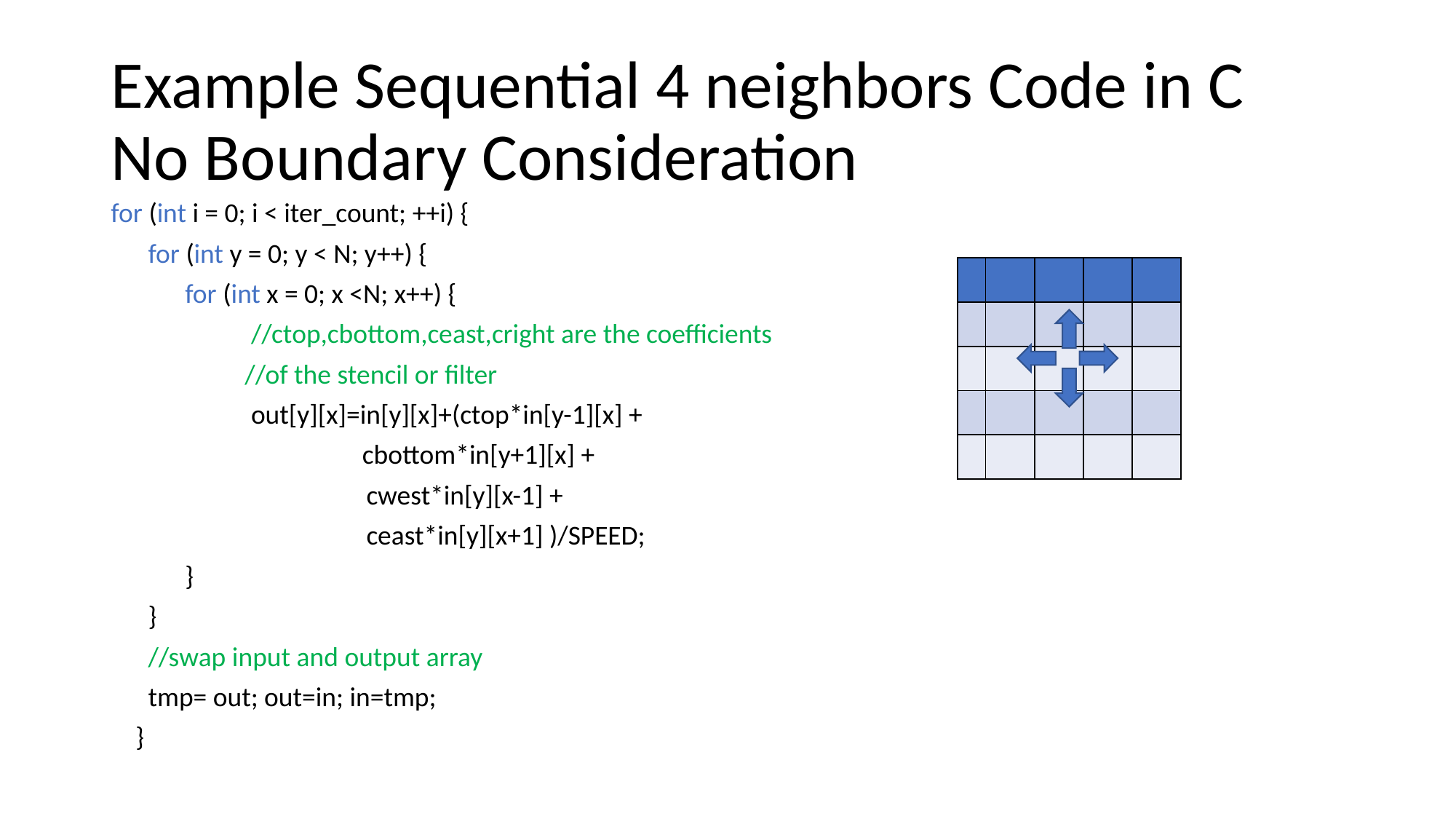

# Example Sequential 4 neighbors Code in C No Boundary Consideration
for (int i = 0; i < iter_count; ++i) {
      for (int y = 0; y < N; y++) {
            for (int x = 0; x <N; x++) {
	     //ctop,cbottom,ceast,cright are the coefficients
	    //of the stencil or filter
	     out[y][x]=in[y][x]+(ctop*in[y-1][x] +
	                       cbottom*in[y+1][x] +
		      cwest*in[y][x-1] +
		      ceast*in[y][x+1] )/SPEED;
            }
      }
      //swap input and output array
      tmp= out; out=in; in=tmp;
    }

|  |  |  |  |  |
| --- | --- | --- | --- | --- |
|  |  |  |  |  |
|  |  |  |  |  |
|  |  |  |  |  |
|  |  |  |  |  |